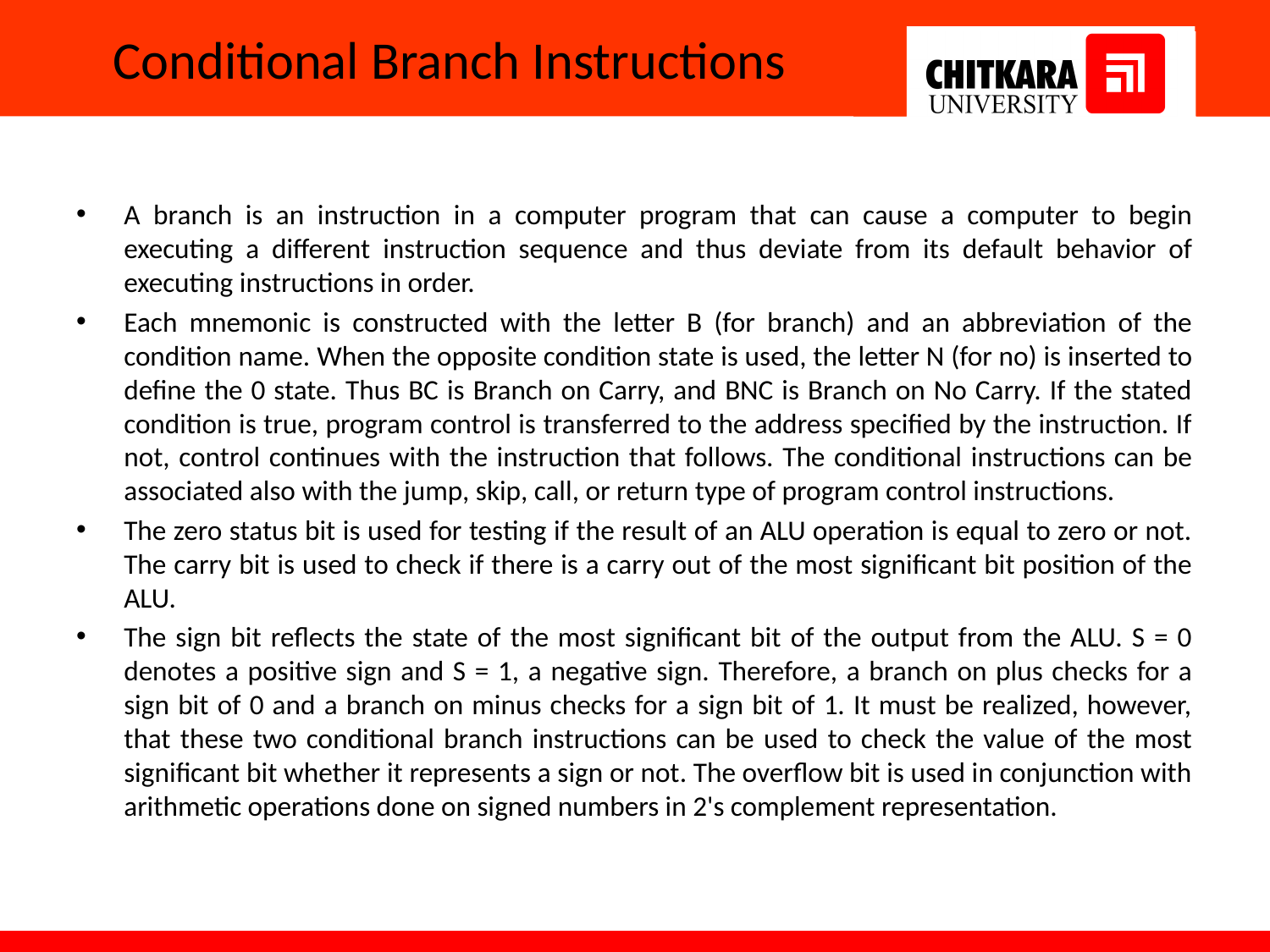

# Conditional Branch Instructions
A branch is an instruction in a computer program that can cause a computer to begin executing a different instruction sequence and thus deviate from its default behavior of executing instructions in order.
Each mnemonic is constructed with the letter B (for branch) and an abbreviation of the condition name. When the opposite condition state is used, the letter N (for no) is inserted to define the 0 state. Thus BC is Branch on Carry, and BNC is Branch on No Carry. If the stated condition is true, program control is transferred to the address specified by the instruction. If not, control continues with the instruction that follows. The conditional instructions can be associated also with the jump, skip, call, or return type of program control instructions.
The zero status bit is used for testing if the result of an ALU operation is equal to zero or not. The carry bit is used to check if there is a carry out of the most significant bit position of the ALU.
The sign bit reflects the state of the most significant bit of the output from the ALU. S = 0 denotes a positive sign and S = 1, a negative sign. Therefore, a branch on plus checks for a sign bit of 0 and a branch on minus checks for a sign bit of 1. It must be realized, however, that these two conditional branch instructions can be used to check the value of the most significant bit whether it represents a sign or not. The overflow bit is used in conjunction with arithmetic operations done on signed numbers in 2's complement representation.